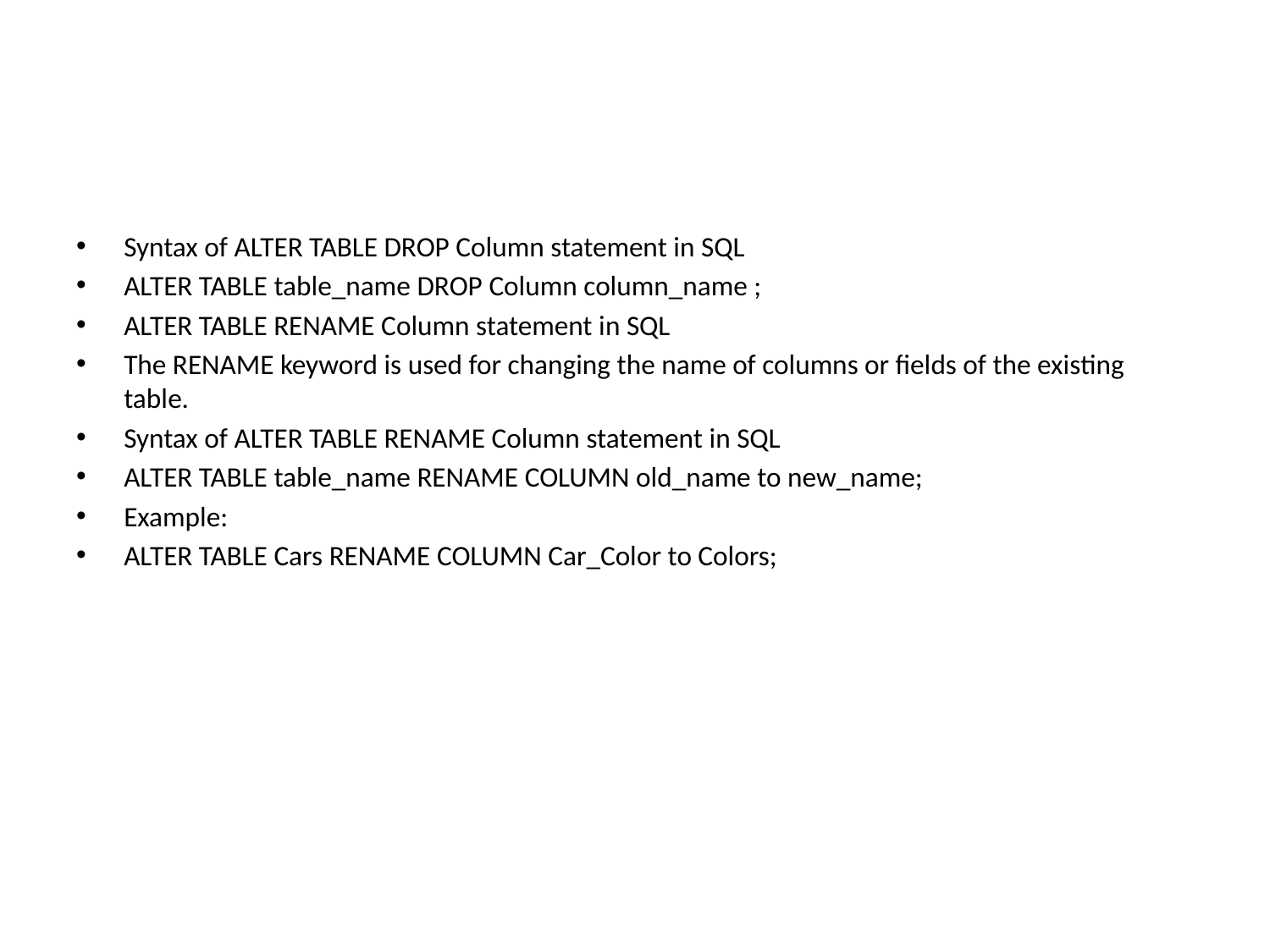

#
Syntax of ALTER TABLE DROP Column statement in SQL
ALTER TABLE table_name DROP Column column_name ;
ALTER TABLE RENAME Column statement in SQL
The RENAME keyword is used for changing the name of columns or fields of the existing table.
Syntax of ALTER TABLE RENAME Column statement in SQL
ALTER TABLE table_name RENAME COLUMN old_name to new_name;
Example:
ALTER TABLE Cars RENAME COLUMN Car_Color to Colors;